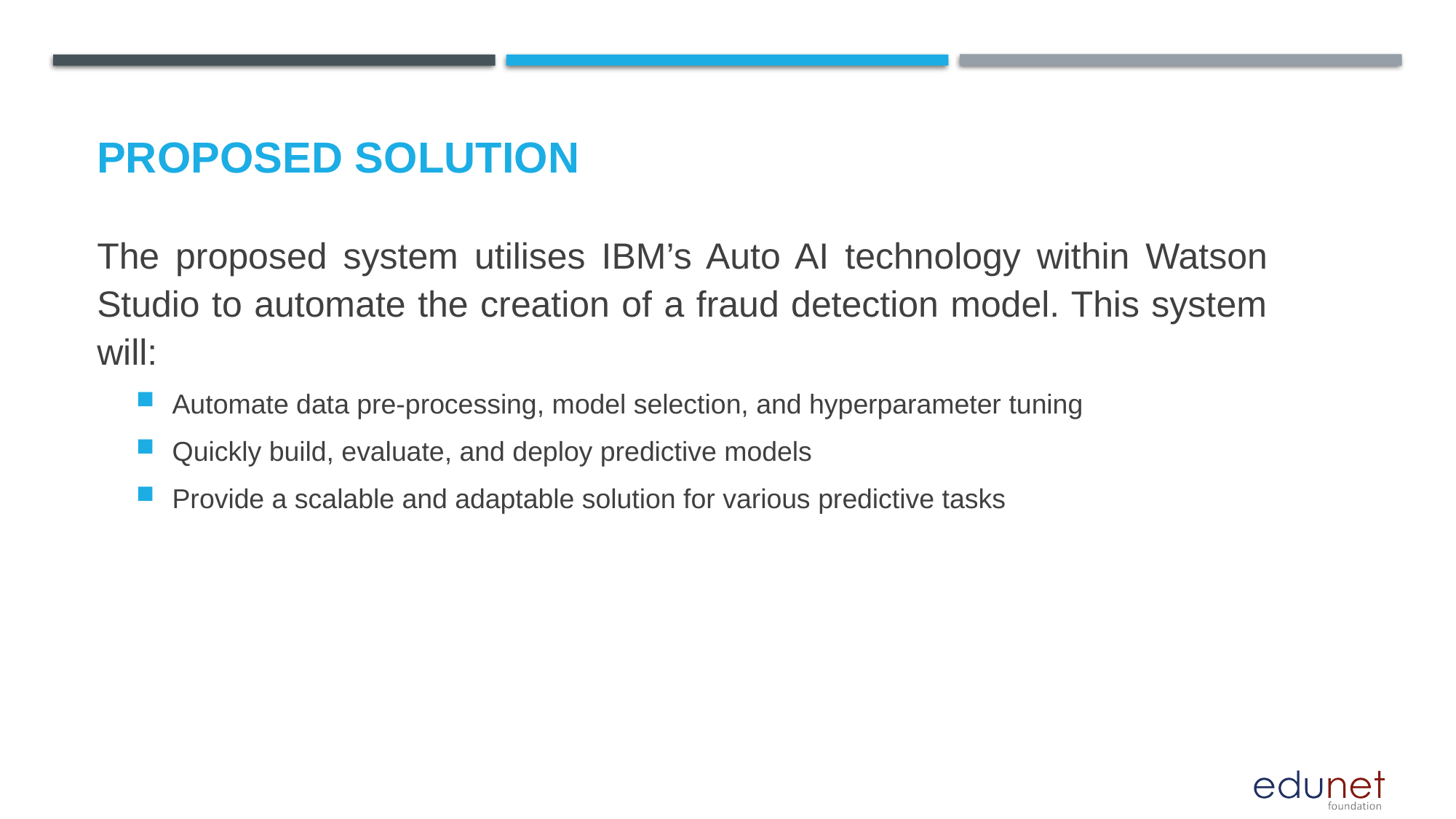

# Proposed Solution

The proposed system utilises IBM’s Auto AI technology within Watson Studio to automate the creation of a fraud detection model. This system will:
Automate data pre-processing, model selection, and hyperparameter tuning
Quickly build, evaluate, and deploy predictive models
Provide a scalable and adaptable solution for various predictive tasks